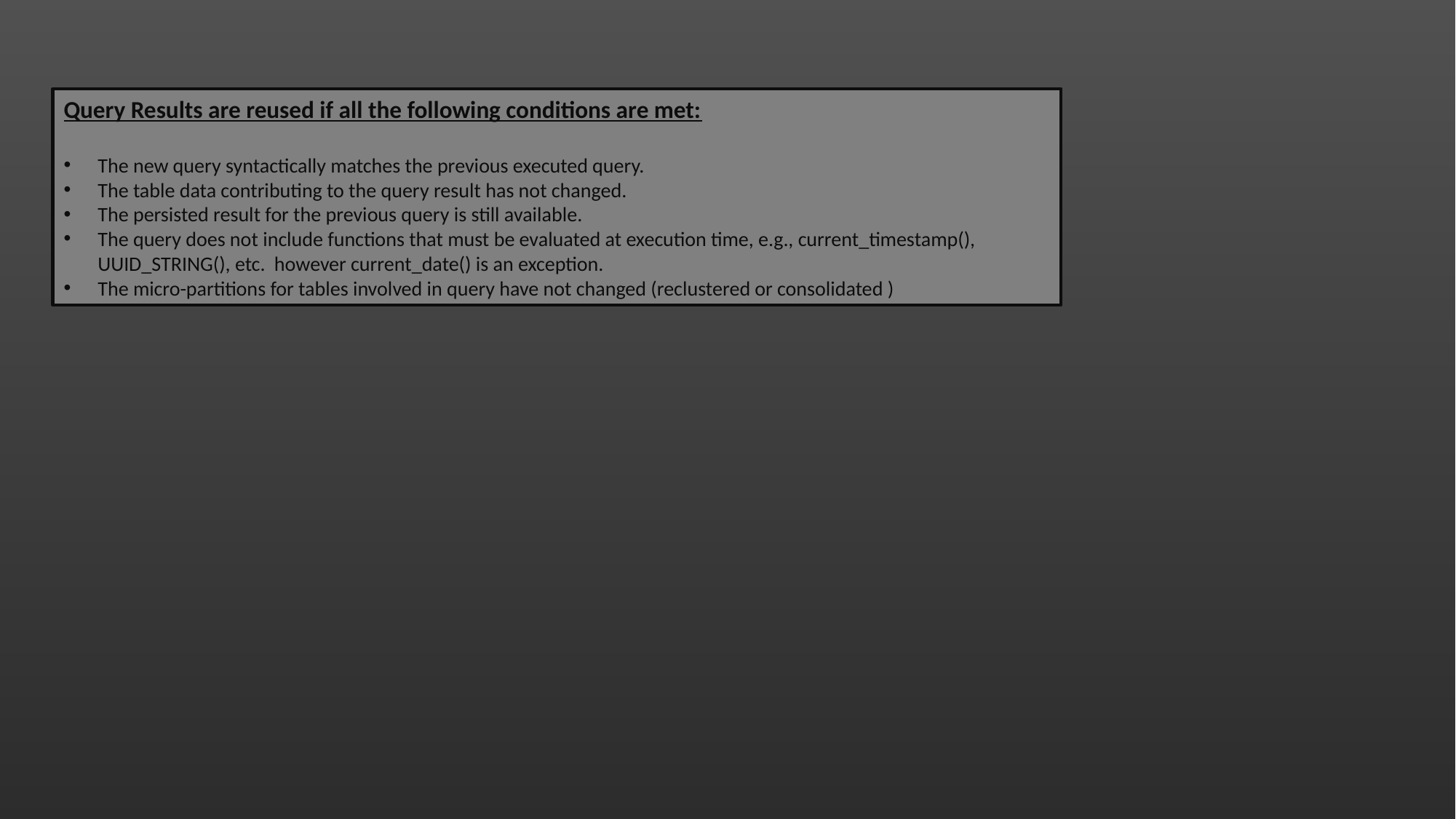

Query Results are reused if all the following conditions are met:
The new query syntactically matches the previous executed query.
The table data contributing to the query result has not changed.
The persisted result for the previous query is still available.
The query does not include functions that must be evaluated at execution time, e.g., current_timestamp(), UUID_STRING(), etc.  however current_date() is an exception.
The micro-partitions for tables involved in query have not changed (reclustered or consolidated )